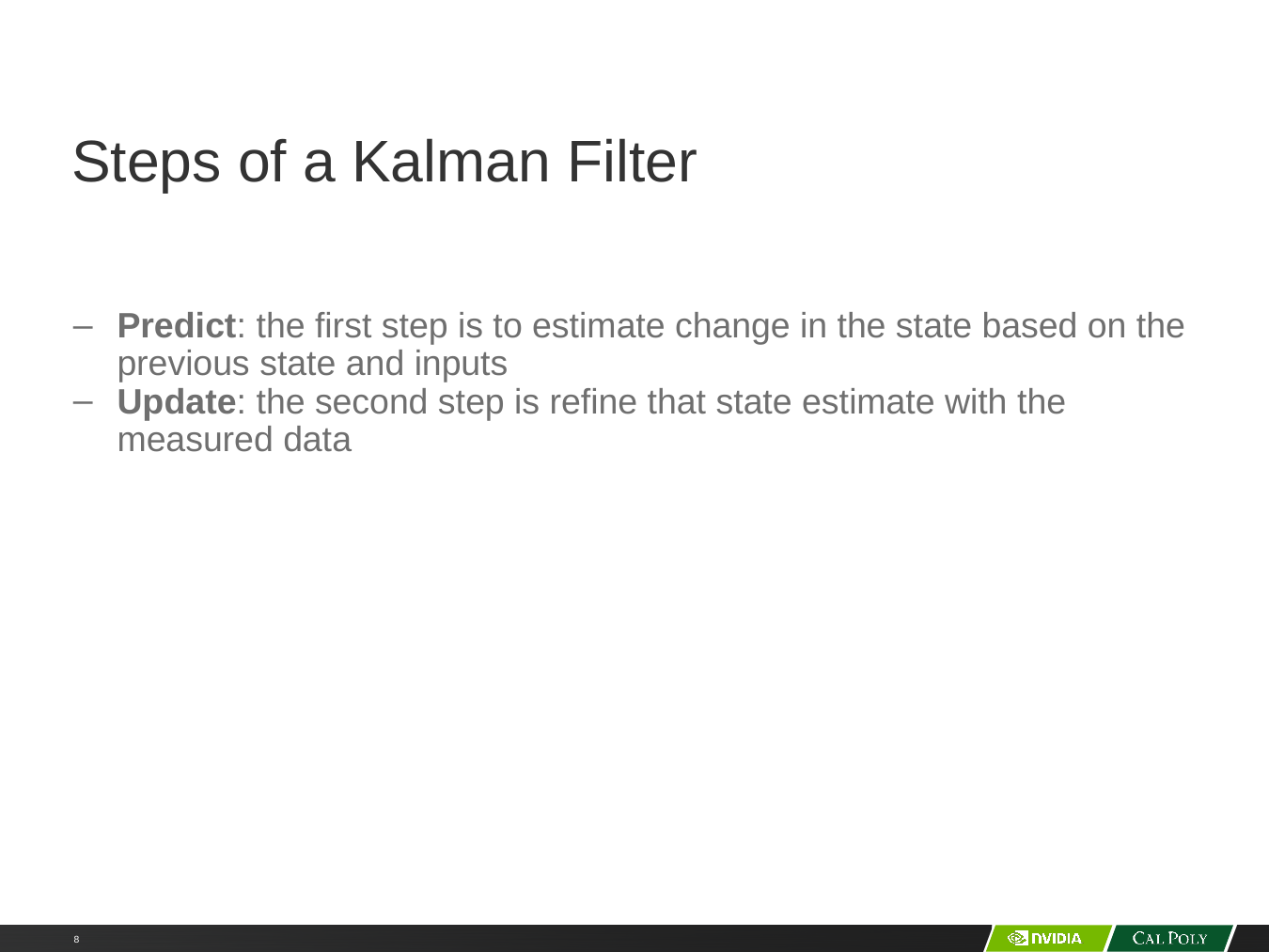

# Steps of a Kalman Filter
Predict: the first step is to estimate change in the state based on the previous state and inputs
Update: the second step is refine that state estimate with the measured data